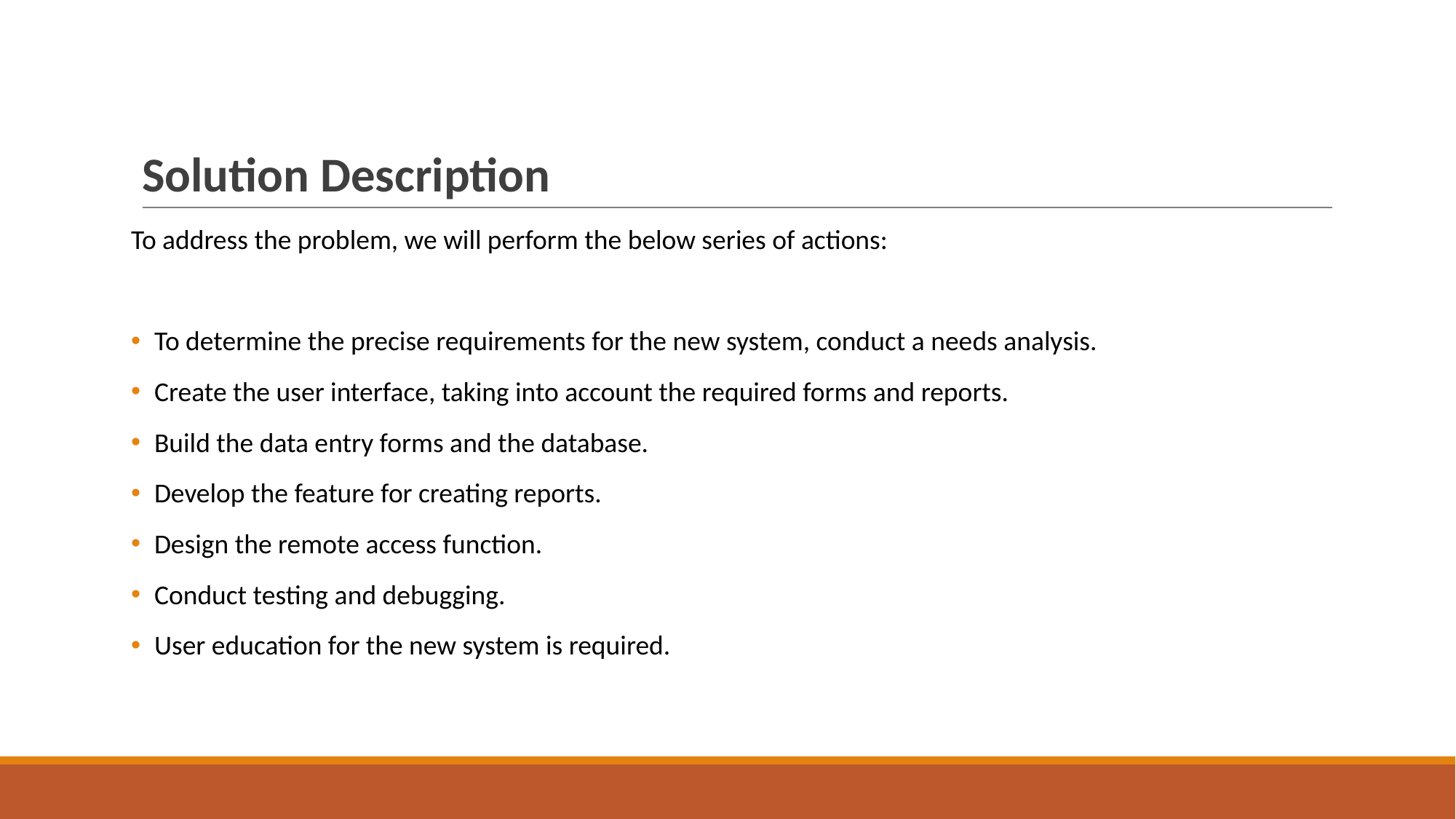

# Solution Description
To address the problem, we will perform the below series of actions:

  To determine the precise requirements for the new system, conduct a needs analysis.
  Create the user interface, taking into account the required forms and reports.
  Build the data entry forms and the database.
  Develop the feature for creating reports.
  Design the remote access function.
  Conduct testing and debugging.
  User education for the new system is required.